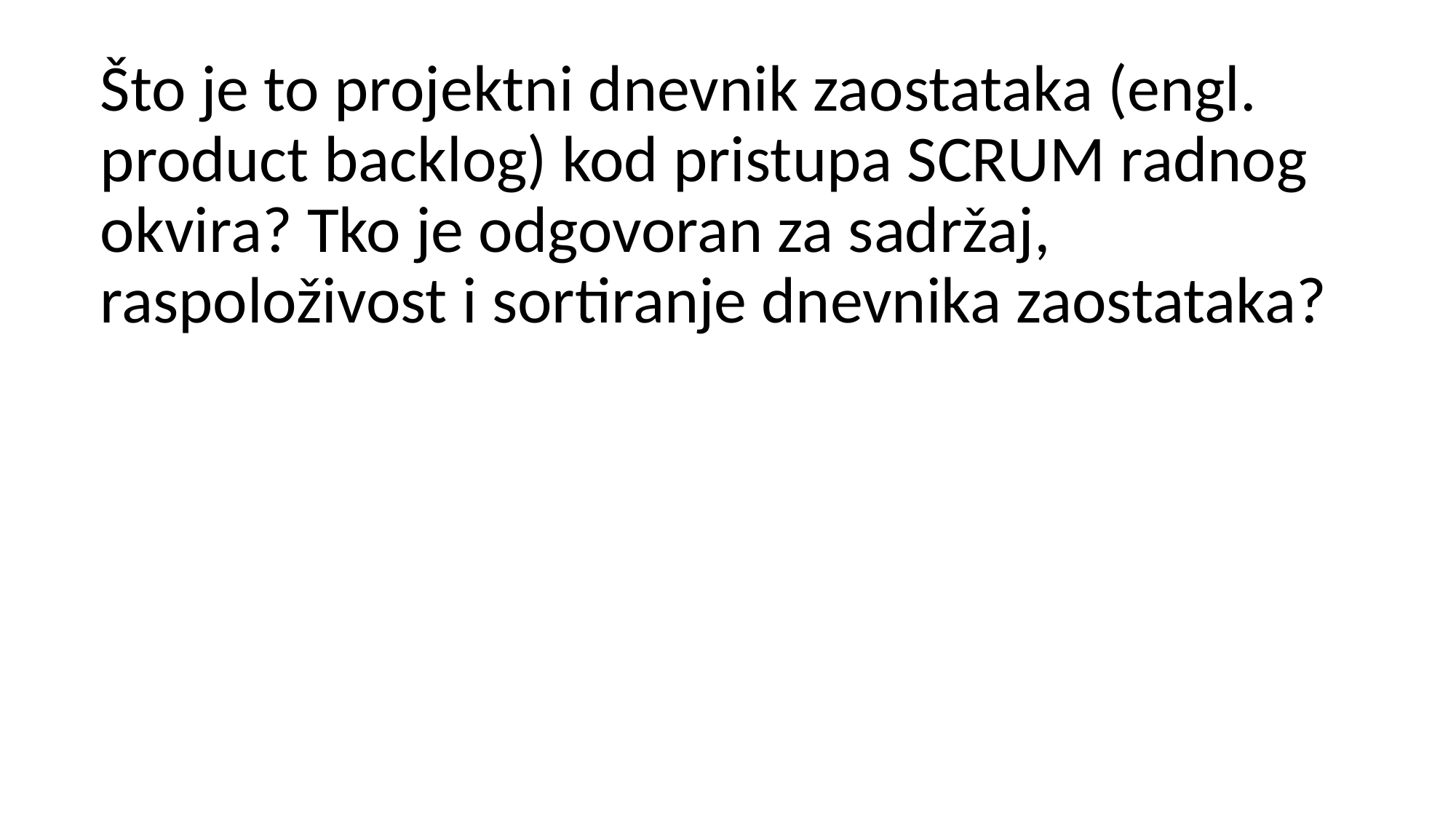

Što je to projektni dnevnik zaostataka (engl. product backlog) kod pristupa SCRUM radnog okvira? Tko je odgovoran za sadržaj, raspoloživost i sortiranje dnevnika zaostataka?